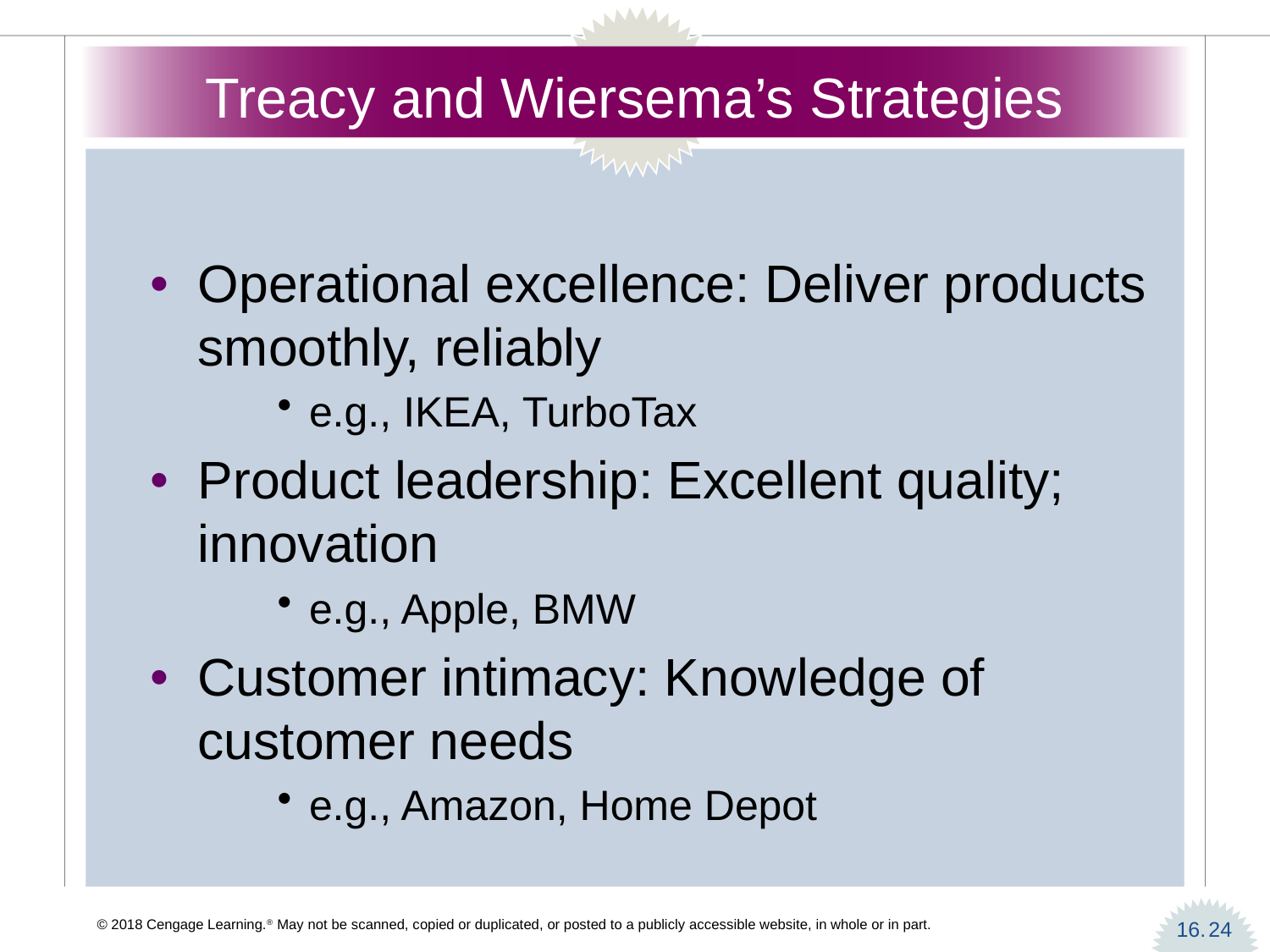

# Treacy and Wiersema’s Strategies
Operational excellence: Deliver products smoothly, reliably
e.g., IKEA, TurboTax
Product leadership: Excellent quality; innovation
e.g., Apple, BMW
Customer intimacy: Knowledge of customer needs
e.g., Amazon, Home Depot

24